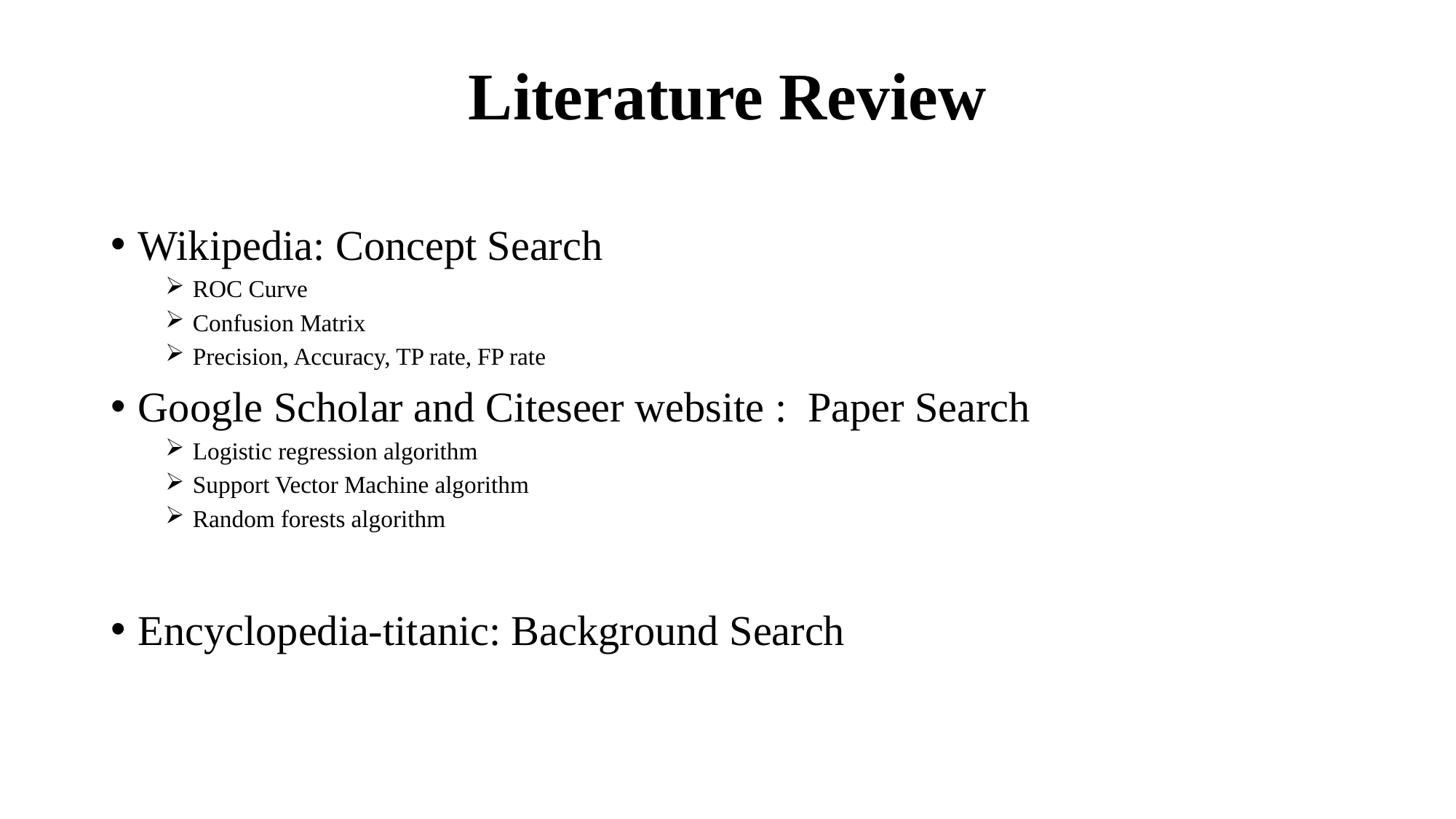

# Literature Review
Wikipedia: Concept Search
ROC Curve
Confusion Matrix
Precision, Accuracy, TP rate, FP rate
Google Scholar and Citeseer website :  Paper Search
Logistic regression algorithm
Support Vector Machine algorithm
Random forests algorithm

Encyclopedia-titanic: Background Search